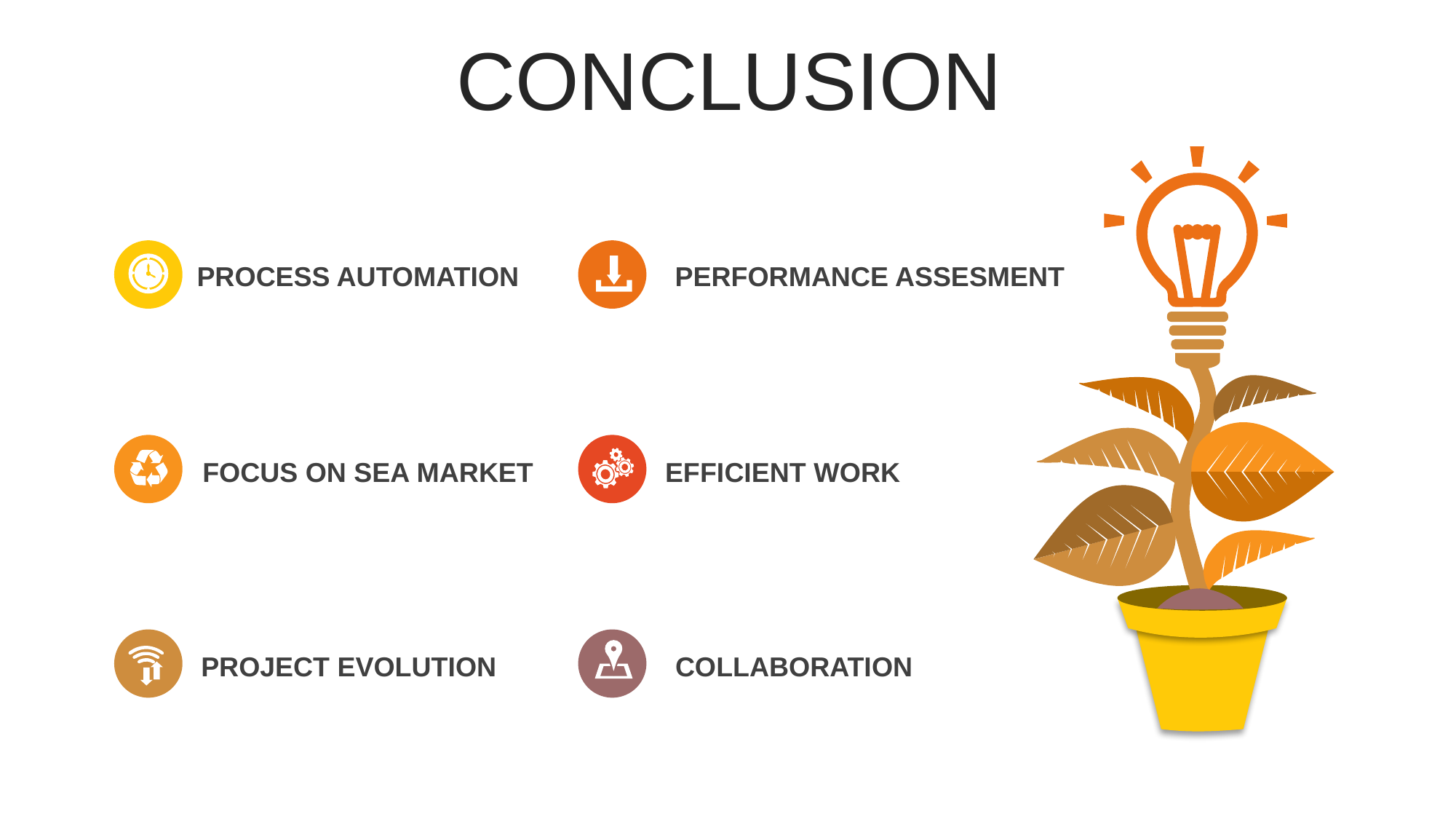

CONCLUSION

PROCESS AUTOMATION
PERFORMANCE ASSESMENT

FOCUS ON SEA MARKET
EFFICIENT WORK

PROJECT EVOLUTION
COLLABORATION